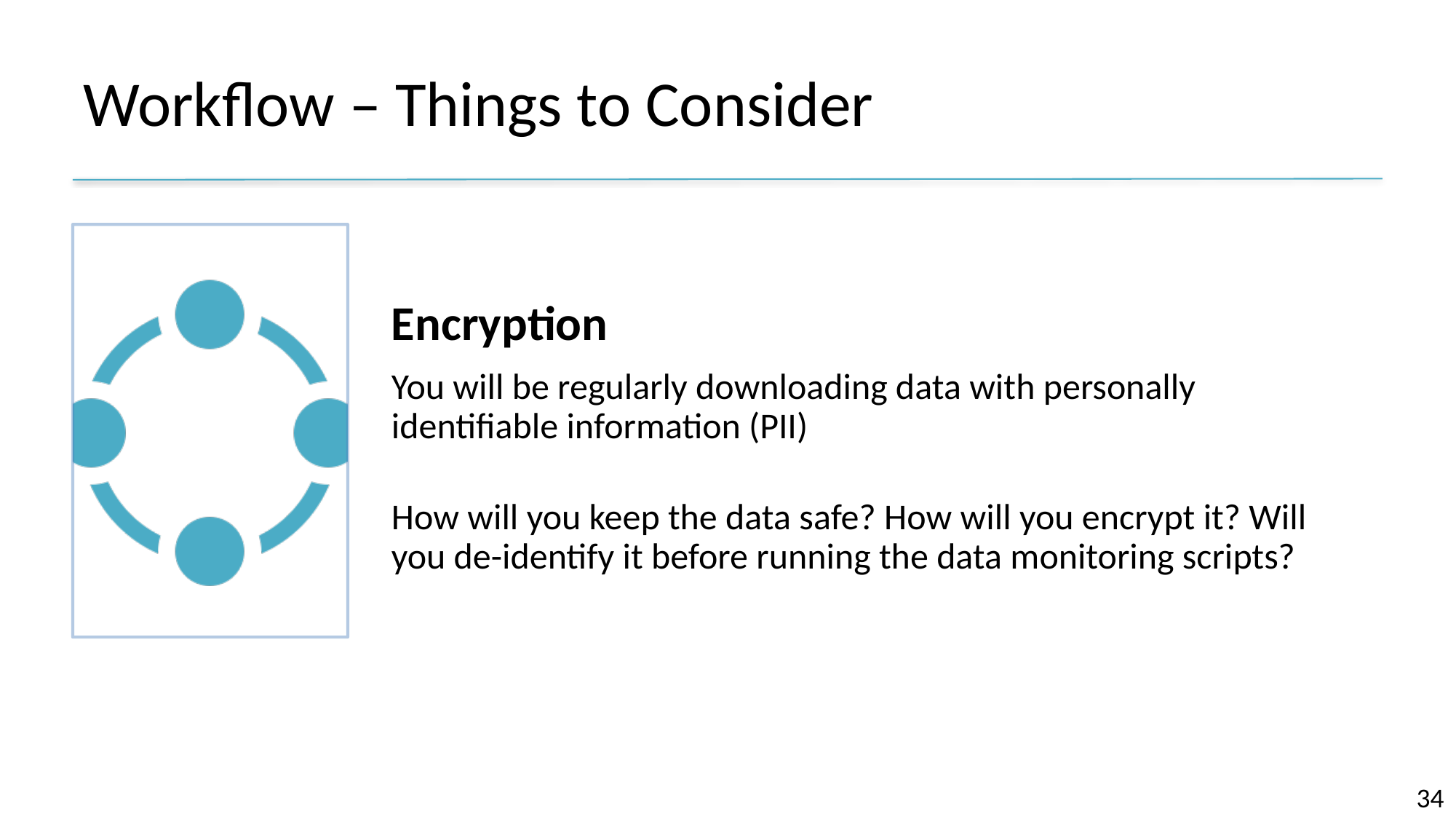

# Workflow – Things to Consider
Encryption
You will be regularly downloading data with personally identifiable information (PII)
How will you keep the data safe? How will you encrypt it? Will you de-identify it before running the data monitoring scripts?
34